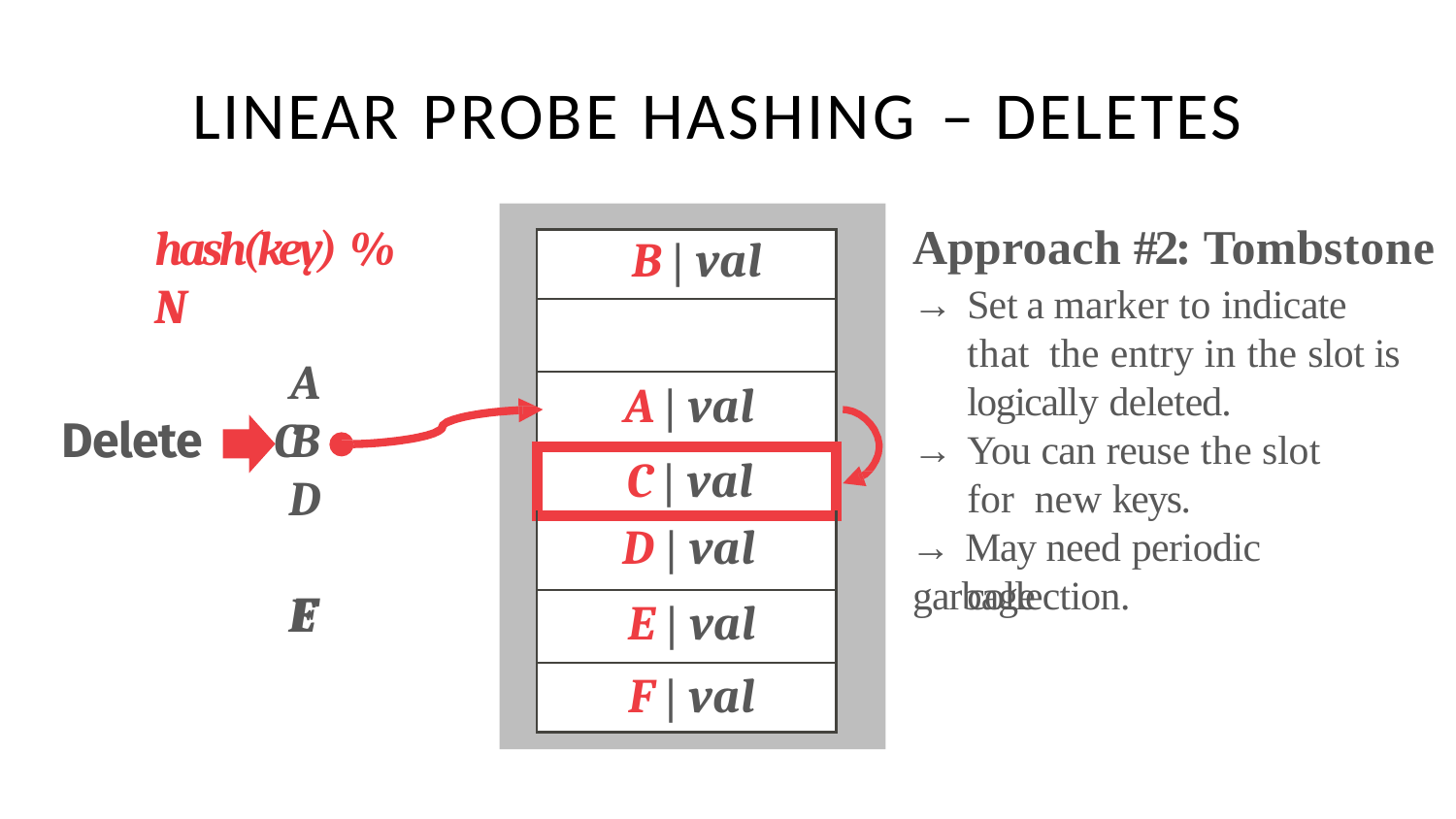

# LINEAR PROBE HASHING – DELETES
hash(key) % N
A
B

Approach #2: Tombstone
| B | val |
| --- |
|  |
| A | val |
| C | val |
| D | val |
| E | val |
| F | val |
→ Set a marker to indicate that  the entry in the slot is  logically deleted.
→ You can reuse the slot for  new keys.
→ May need periodic garbage

Delete  C  D  E

collection.
F